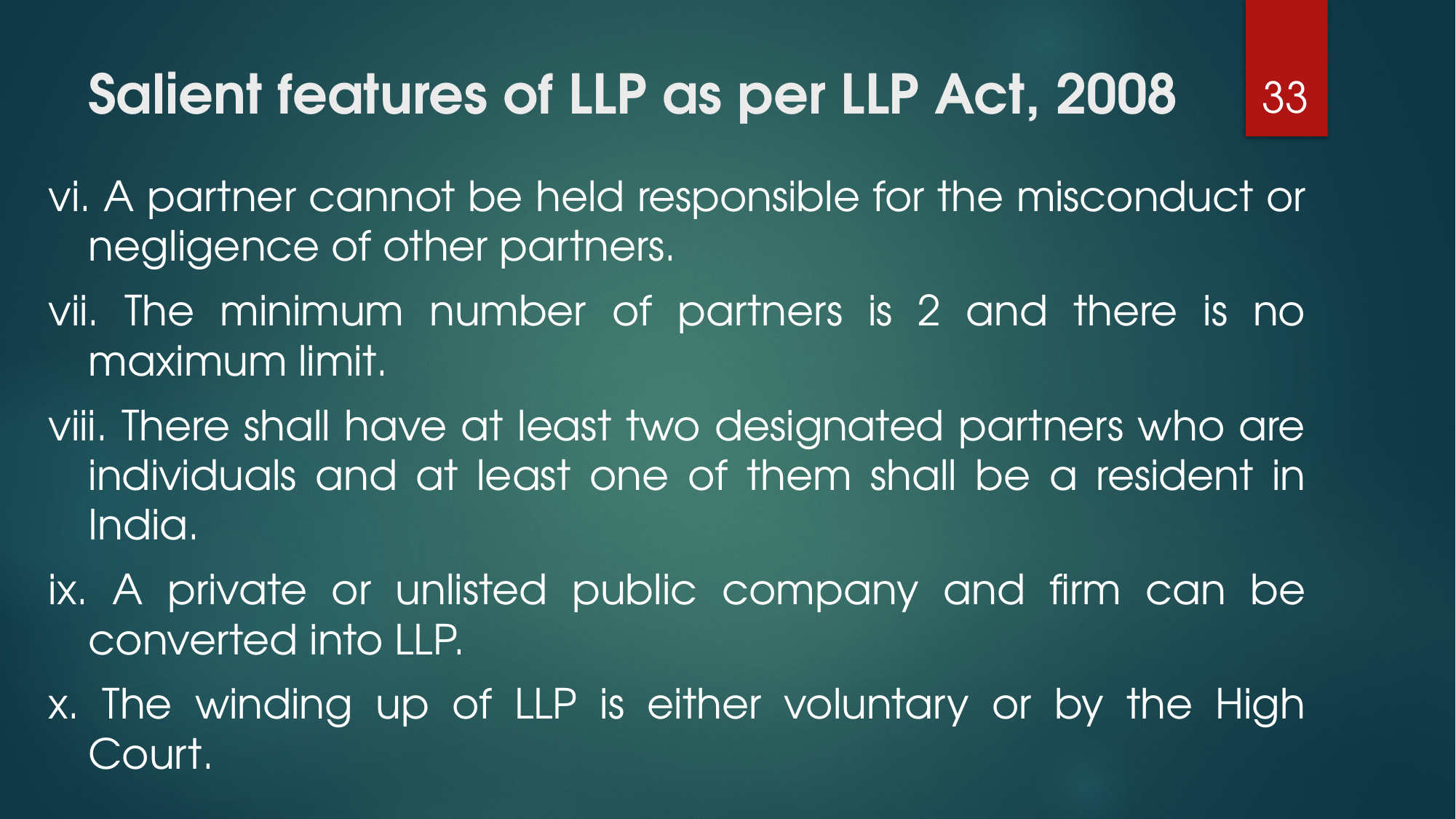

33
# Salient features of LLP as per LLP Act, 2008
vi. A partner cannot be held responsible for the misconduct or negligence of other partners.
vii. The minimum number of partners is 2 and there is no maximum limit.
viii. There shall have at least two designated partners who are individuals and at least one of them shall be a resident in India.
ix. A private or unlisted public company and firm can be converted into LLP.
x. The winding up of LLP is either voluntary or by the High Court.